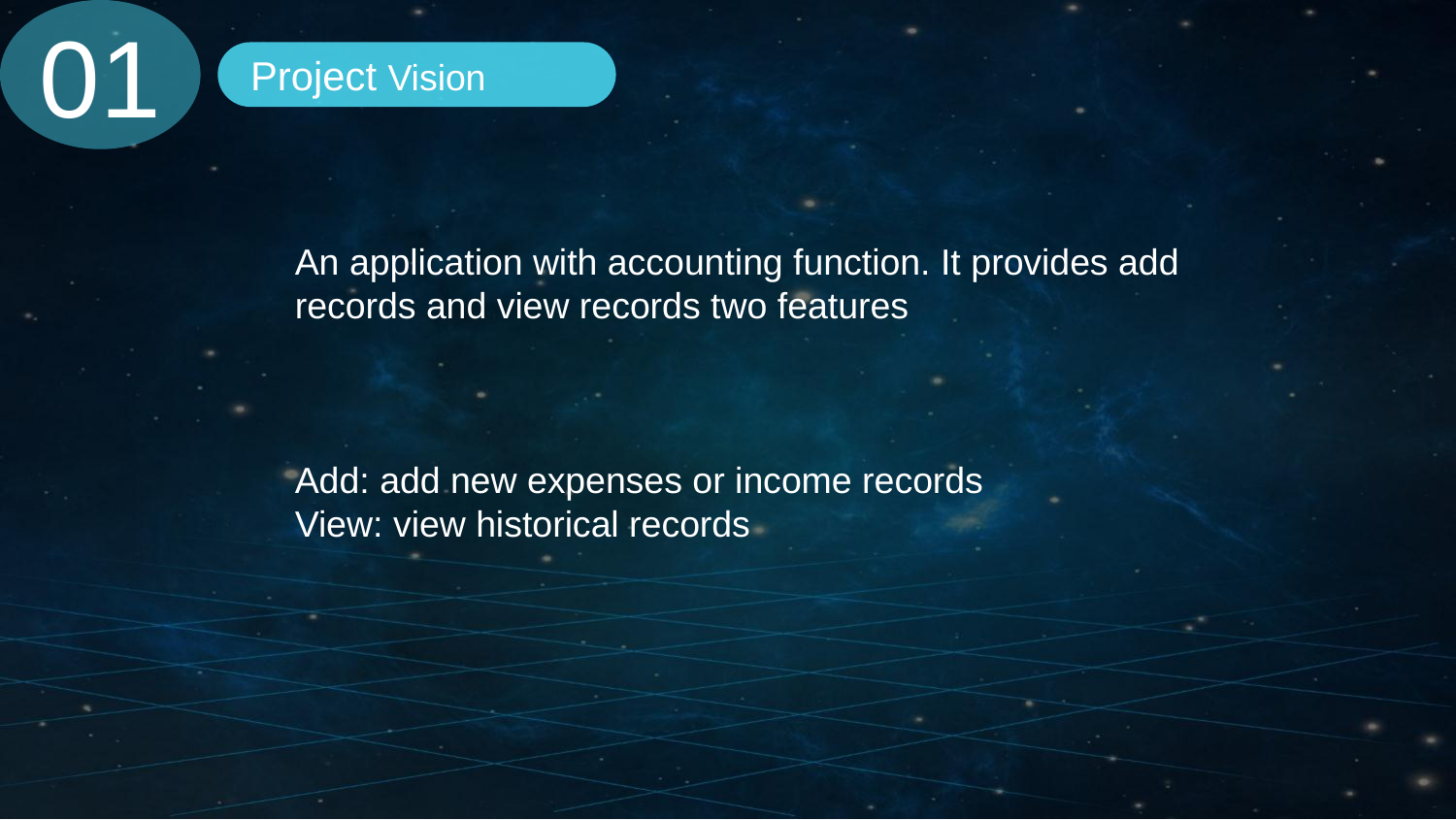

01

Project Vision
An application with accounting function. It provides add records and view records two features

Add: add new expenses or income records
View: view historical records